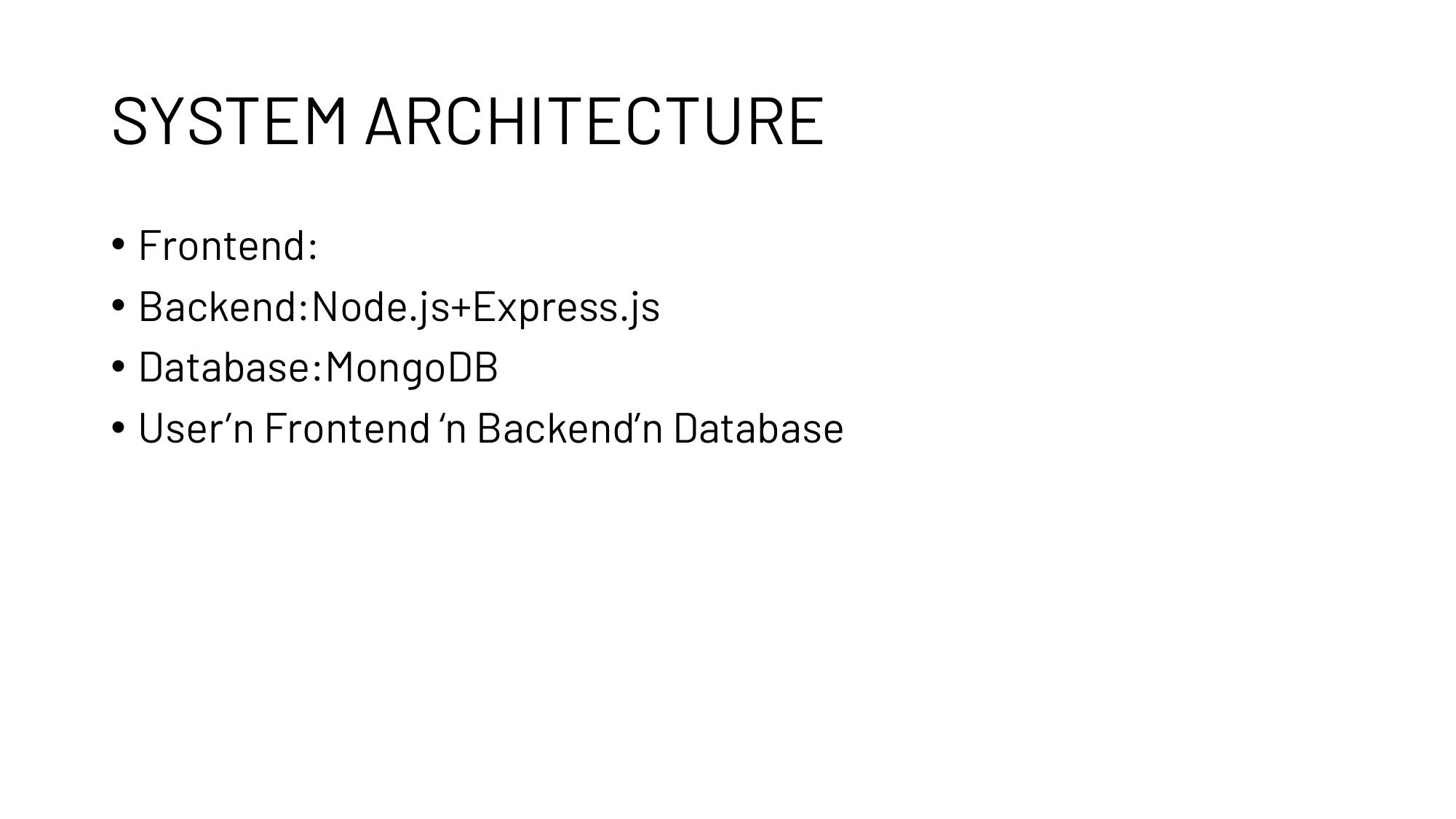

# SYSTEM ARCHITECTURE
Frontend:
Backend:Node.js+Express.js
Database:MongoDB
User’n Frontend ‘n Backend’n Database